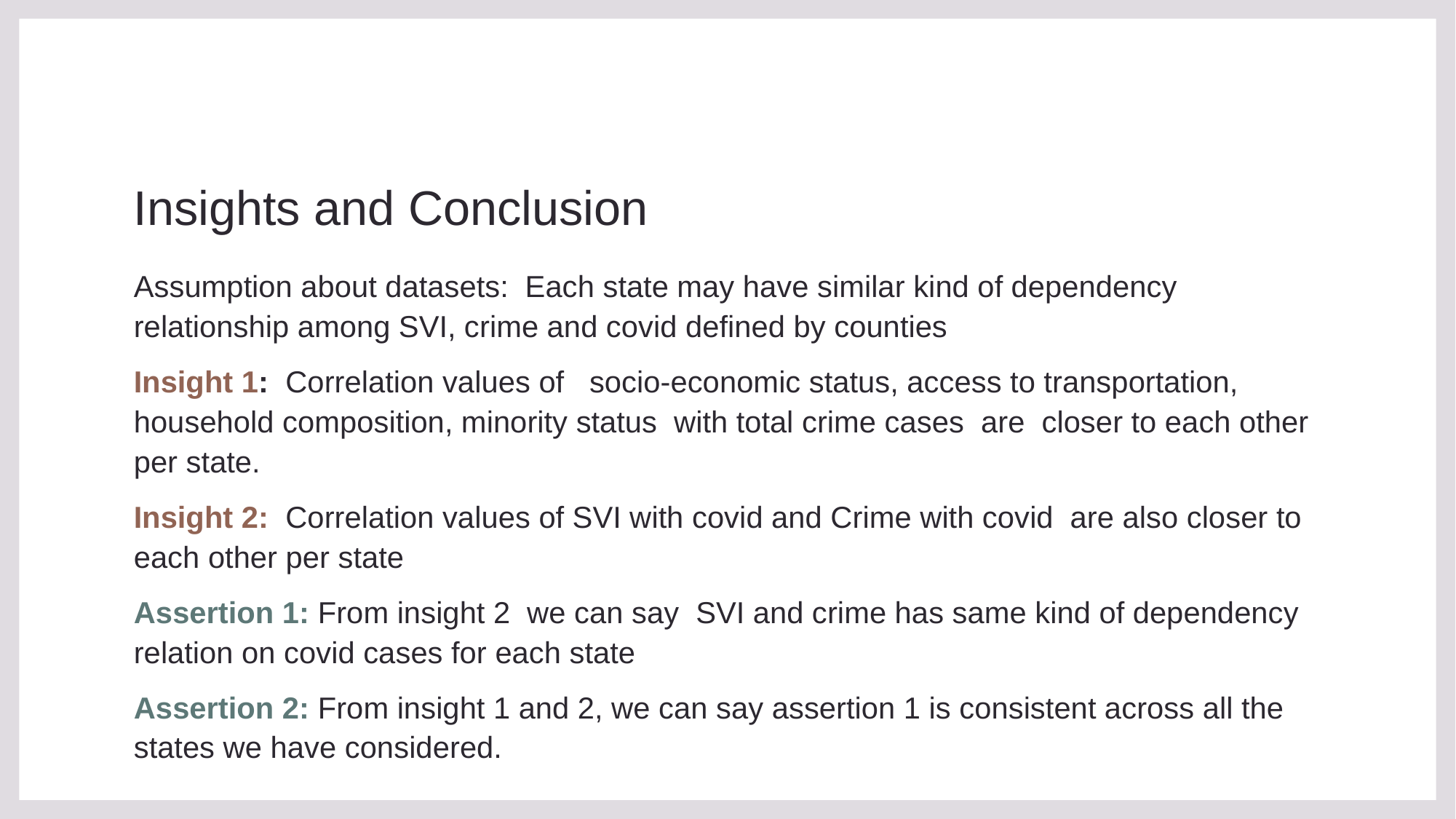

# Insights and Conclusion
Assumption about datasets:  Each state may have similar kind of dependency relationship among SVI, crime and covid defined by counties
Insight 1:  Correlation values of   socio-economic status, access to transportation, household composition, minority status  with total crime cases  are  closer to each other per state.
Insight 2:  Correlation values of SVI with covid and Crime with covid  are also closer to each other per state
Assertion 1: From insight 2  we can say  SVI and crime has same kind of dependency relation on covid cases for each state
Assertion 2: From insight 1 and 2, we can say assertion 1 is consistent across all the states we have considered.